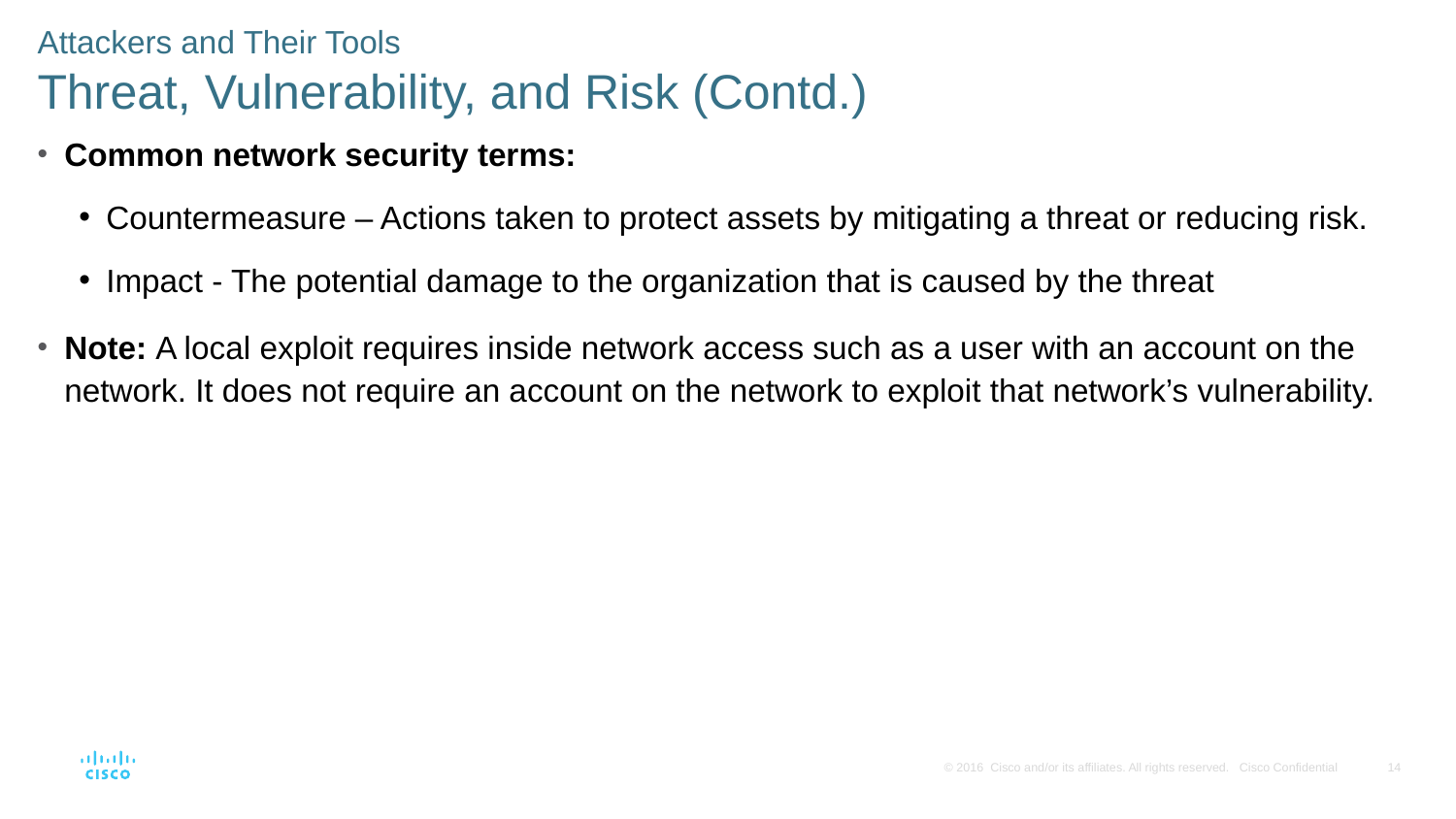

Attackers and Their Tools
Threat, Vulnerability, and Risk (Contd.)
Common network security terms:
Countermeasure – Actions taken to protect assets by mitigating a threat or reducing risk.
Impact - The potential damage to the organization that is caused by the threat
Note: A local exploit requires inside network access such as a user with an account on the network. It does not require an account on the network to exploit that network’s vulnerability.